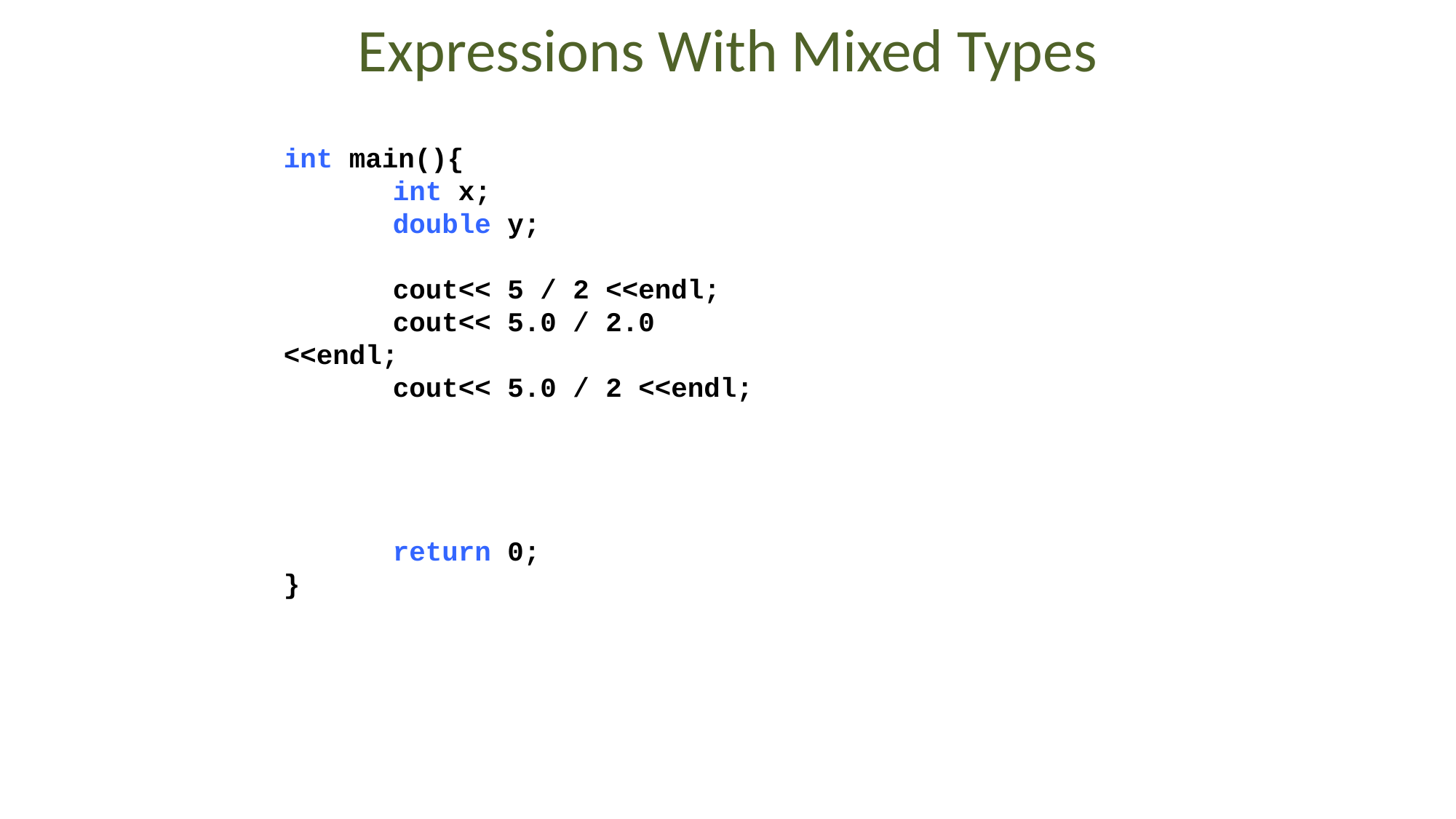

Expressions With Mixed Types
int main(){
	int x;
	double y;

	cout<< 5 / 2 <<endl;
	cout<< 5.0 / 2.0 <<endl;
	cout<< 5.0 / 2 <<endl;

	return 0;
}